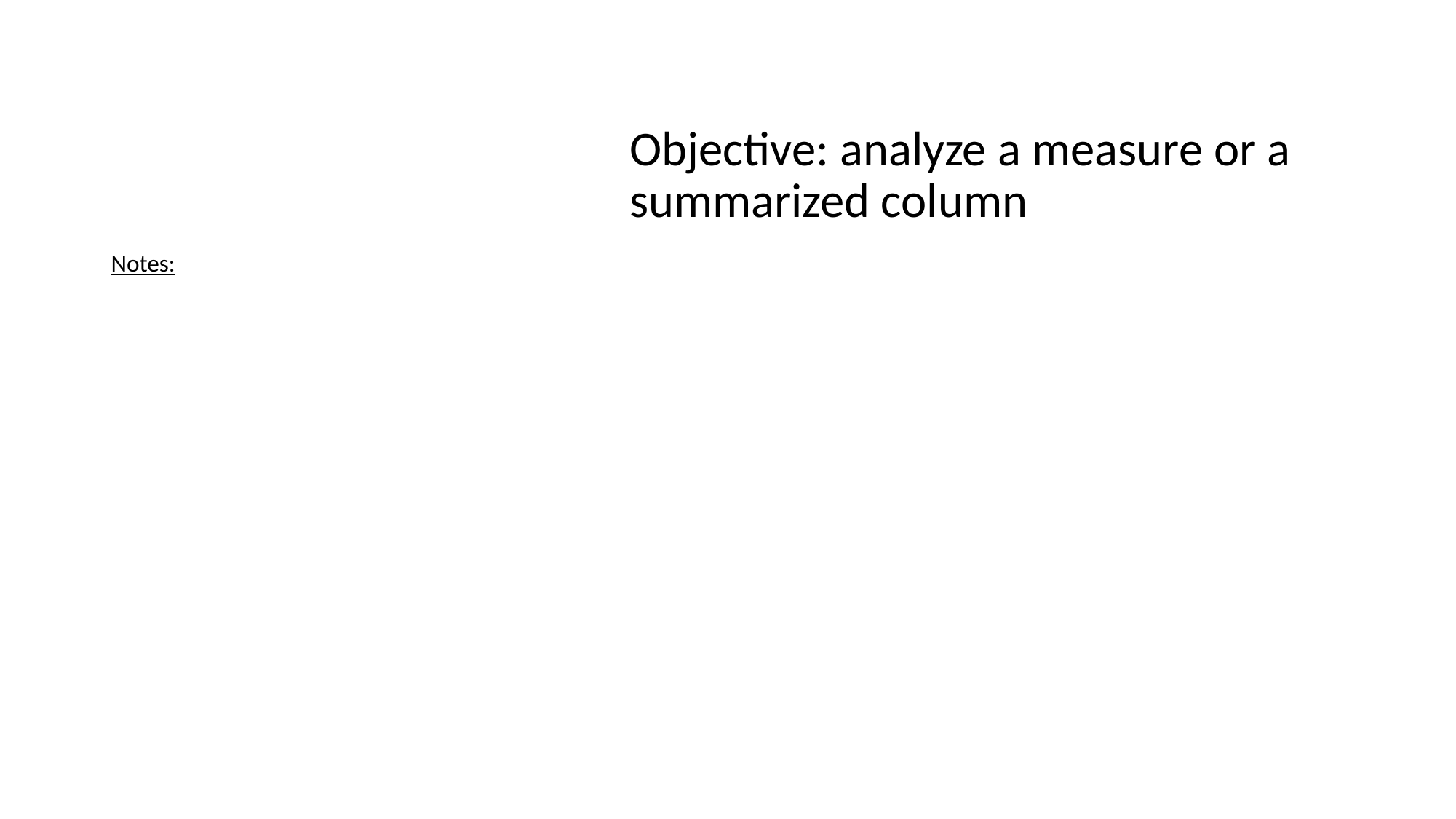

#
Objective: analyze a measure or a summarized column
Notes: